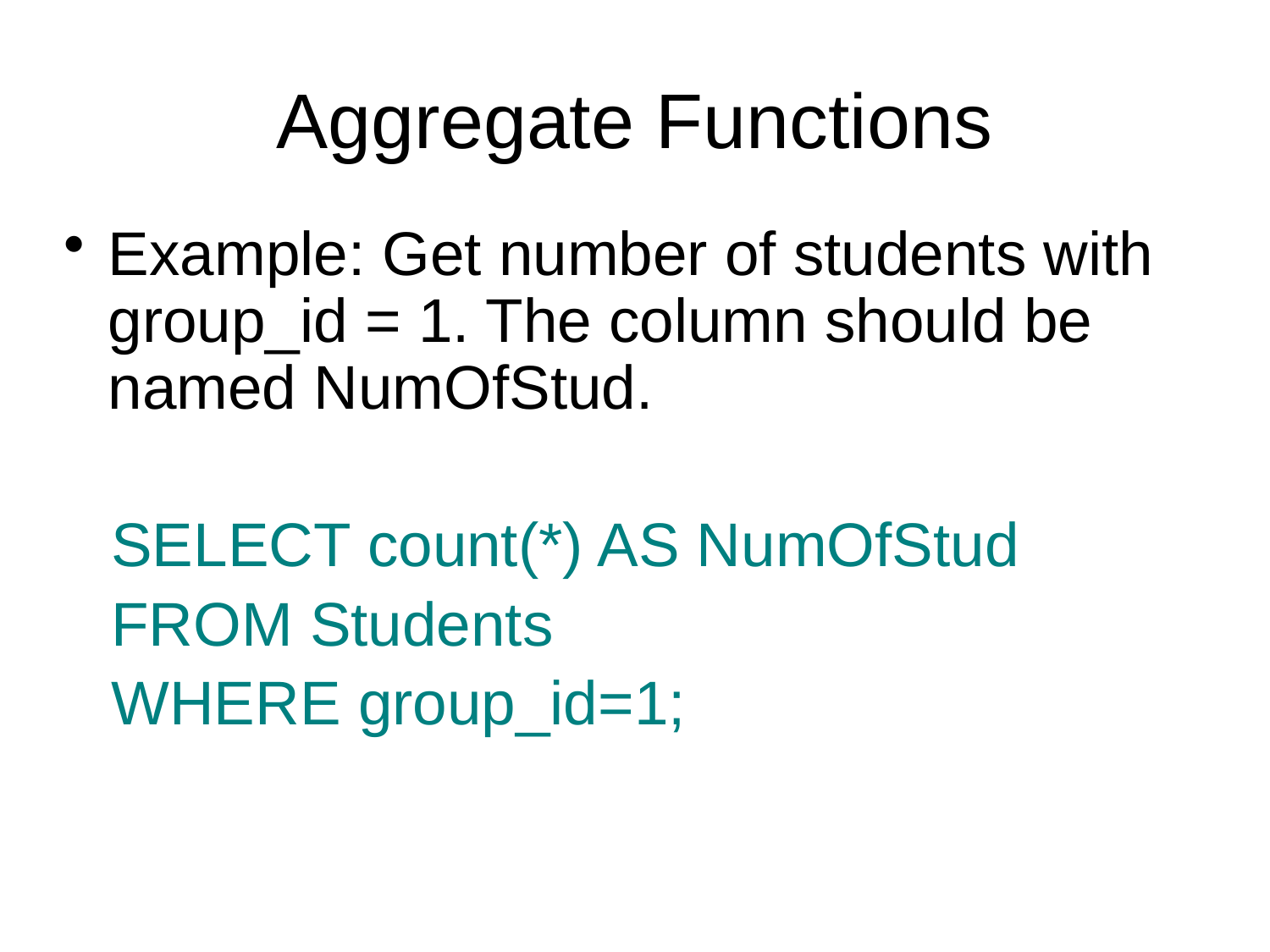

Aggregate Functions
Example: Get number of students with group_id = 1. The column should be named NumOfStud.

	SELECT count(*) AS NumOfStud
	FROM Students
	WHERE group_id=1;